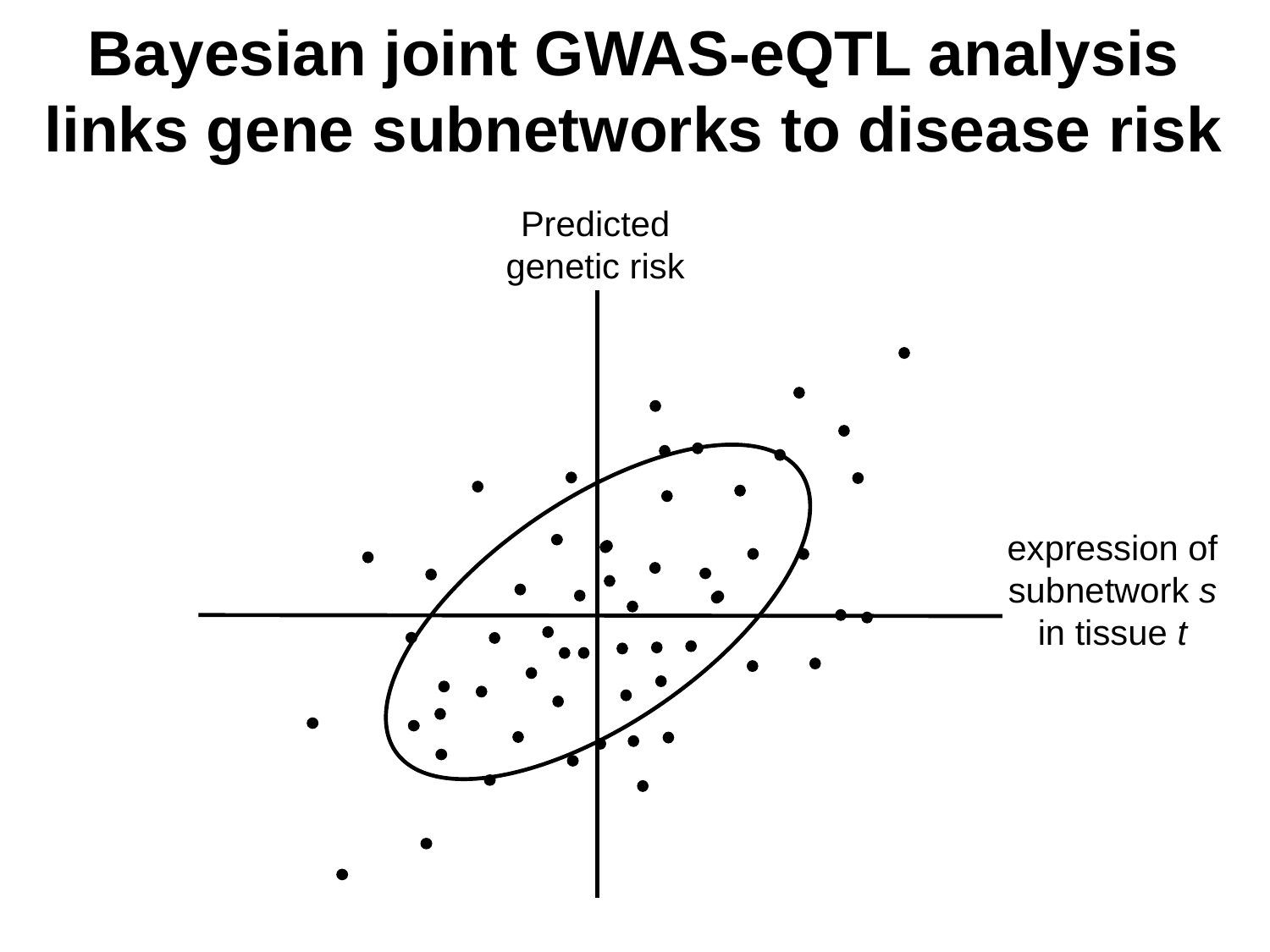

Bayesian joint GWAS-eQTL analysis links gene subnetworks to disease risk
Predicted genetic risk

expression of subnetwork s in tissue t